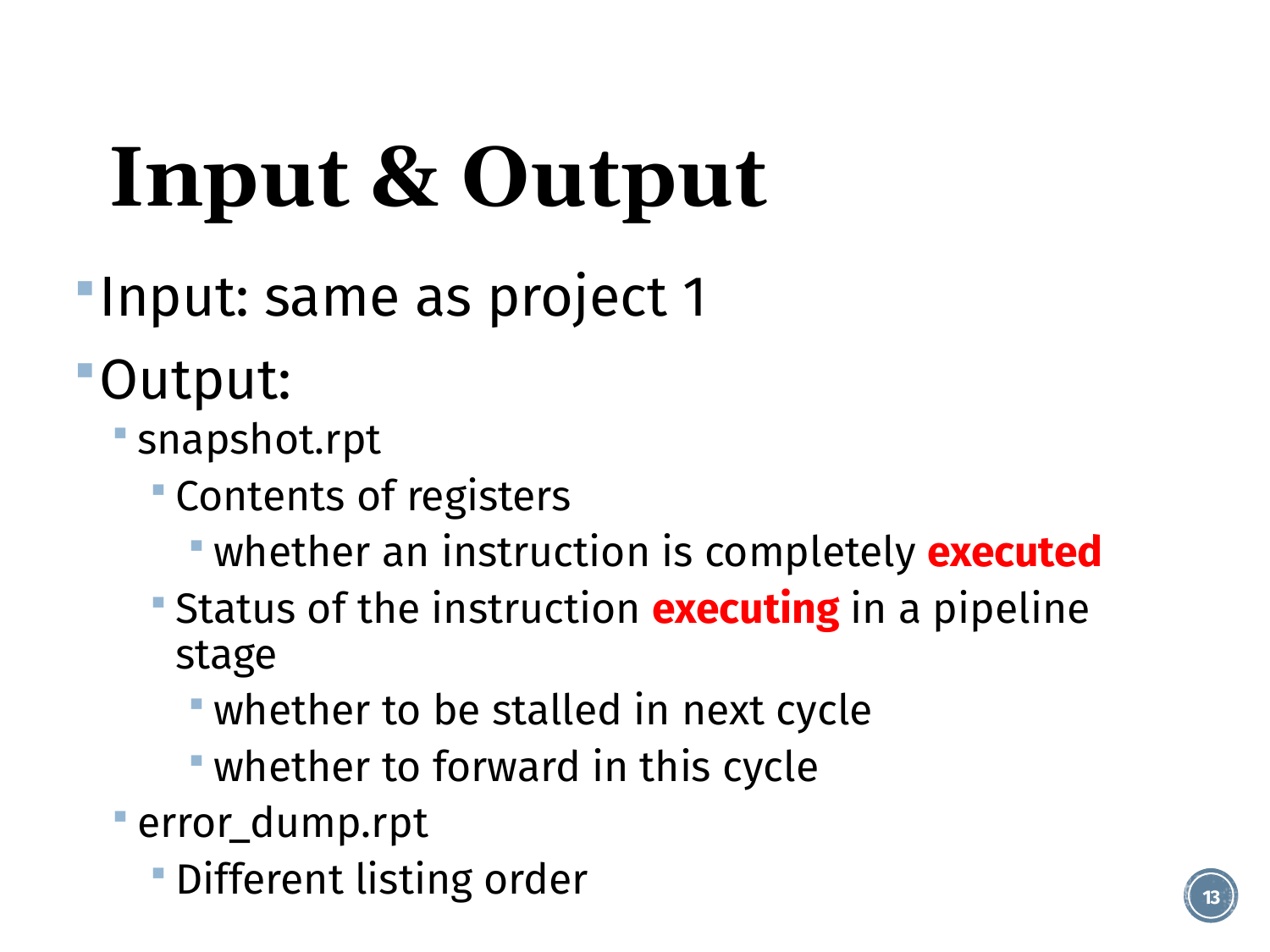

# Input & Output
Input: same as project 1
Output:
snapshot.rpt
Contents of registers
whether an instruction is completely executed
Status of the instruction executing in a pipeline stage
whether to be stalled in next cycle
whether to forward in this cycle
error_dump.rpt
Different listing order

13